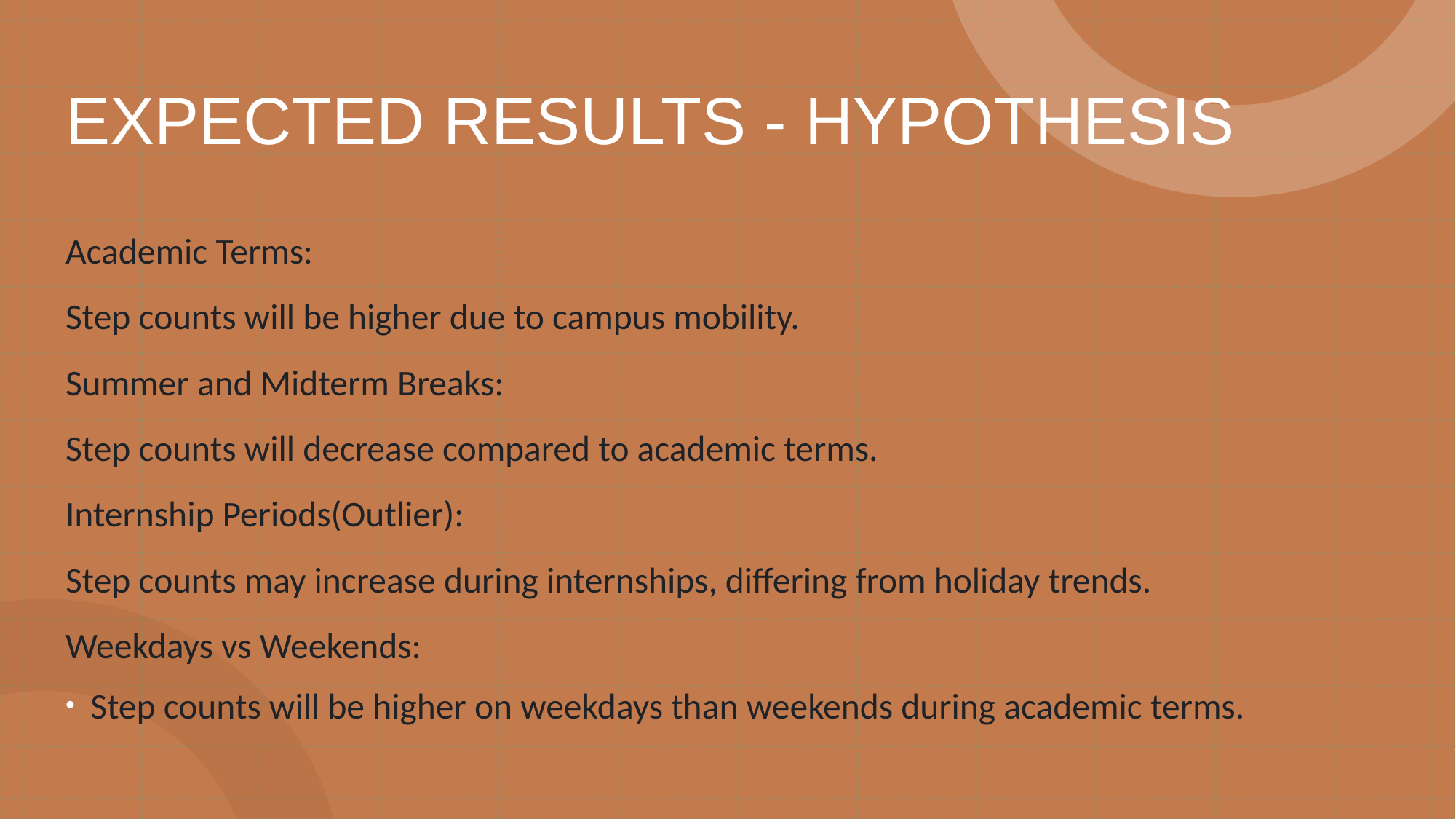

# EXPECTED RESULTS - HYPOTHESIS
Academic Terms:
Step counts will be higher due to campus mobility.
Summer and Midterm Breaks:
Step counts will decrease compared to academic terms.
Internship Periods(Outlier):
Step counts may increase during internships, differing from holiday trends.
Weekdays vs Weekends:
Step counts will be higher on weekdays than weekends during academic terms.